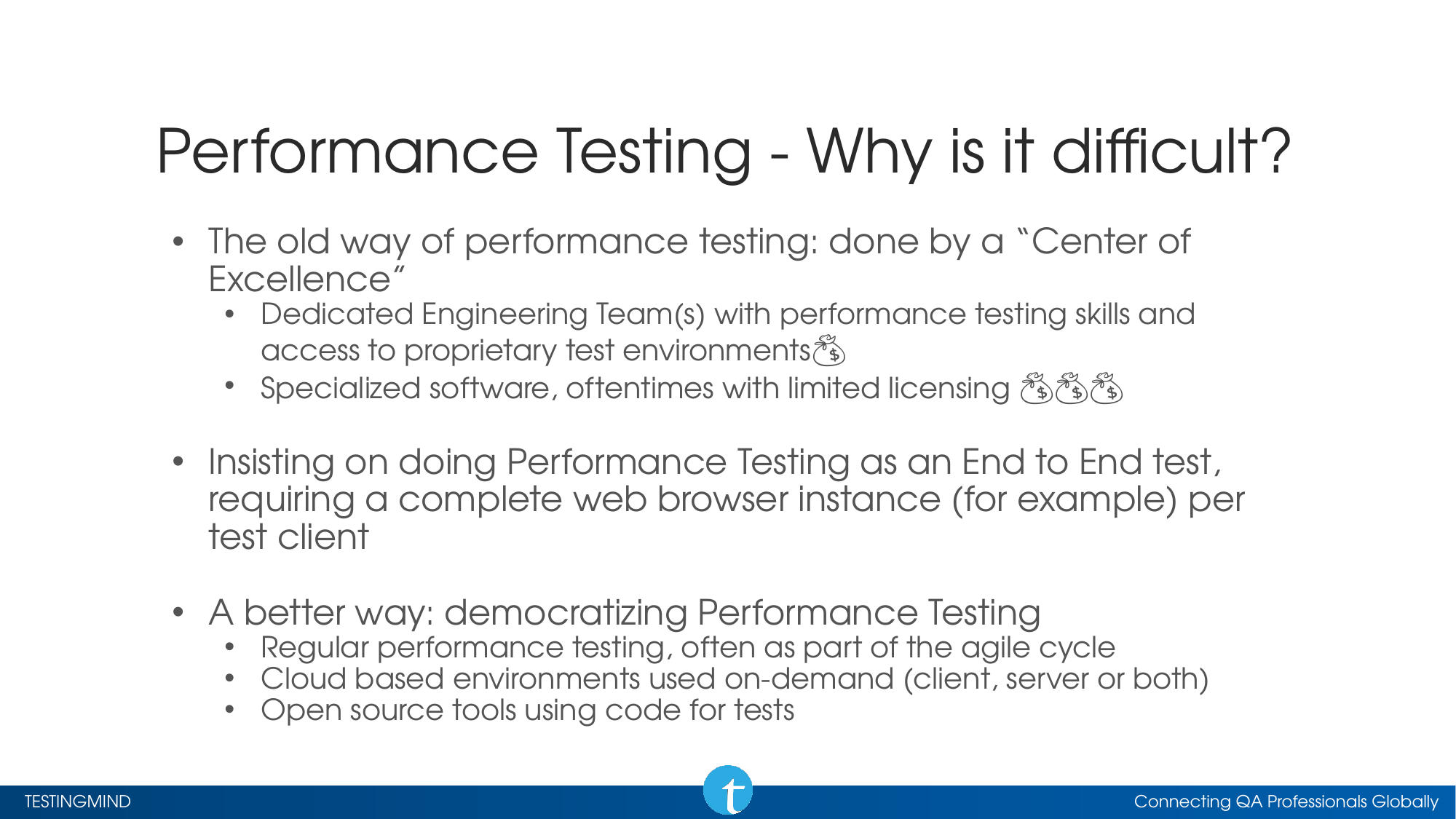

# Performance Testing - Why is it difficult?
The old way of performance testing: done by a “Center of Excellence”
Dedicated Engineering Team(s) with performance testing skills and access to proprietary test environments💰
Specialized software, oftentimes with limited licensing 💰💰💰

Insisting on doing Performance Testing as an End to End test, requiring a complete web browser instance (for example) per test client

A better way: democratizing Performance Testing
Regular performance testing, often as part of the agile cycle
Cloud based environments used on-demand (client, server or both)
Open source tools using code for tests